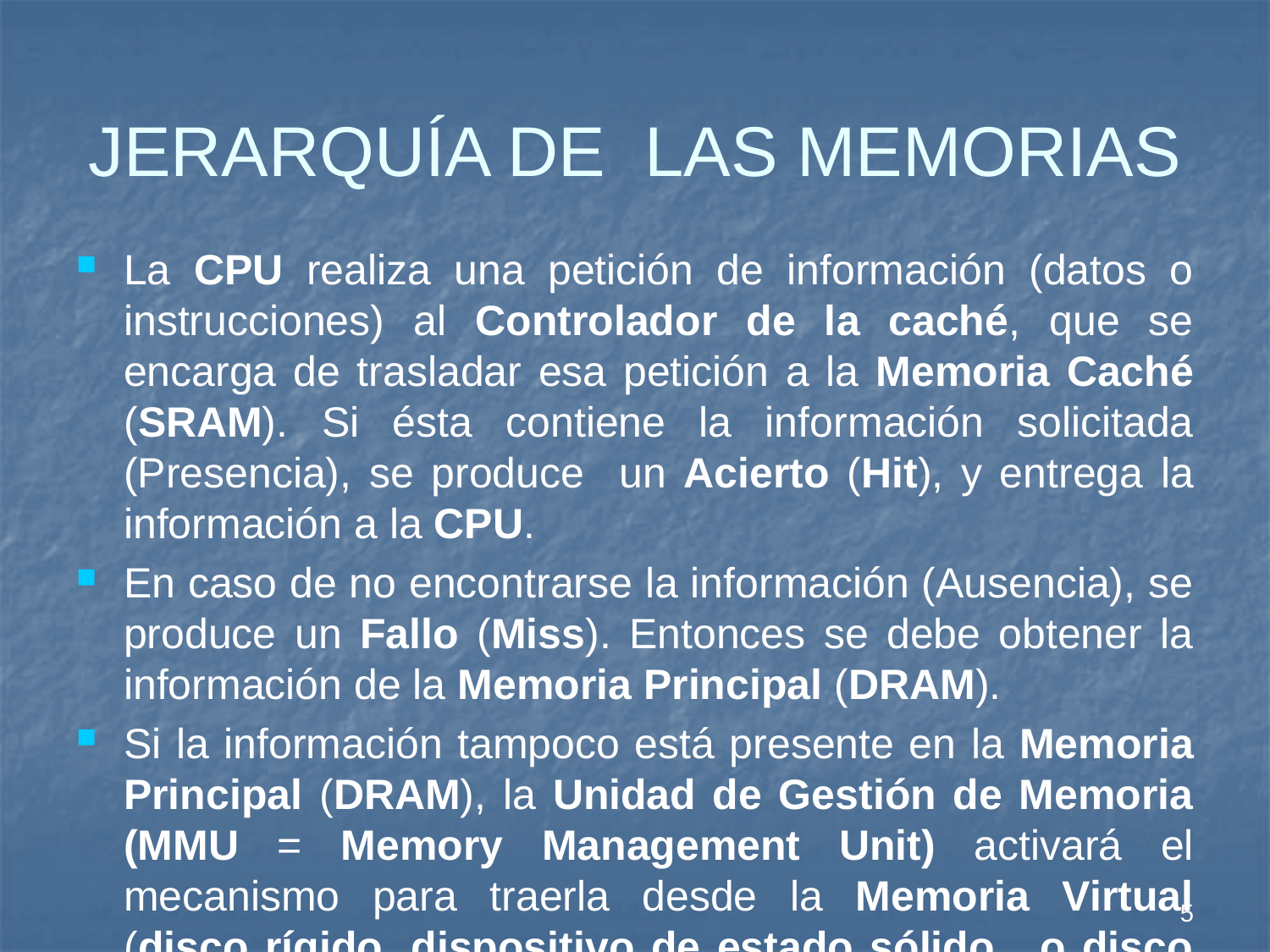

# JERARQUÍA DE  LAS MEMORIAS
La CPU realiza una petición de información (datos o instrucciones) al Controlador de la caché, que se encarga de trasladar esa petición a la Memoria Caché (SRAM). Si ésta contiene la información solicitada (Presencia), se produce  un Acierto (Hit), y entrega la información a la CPU.
En caso de no encontrarse la información (Ausencia), se produce un Fallo (Miss). Entonces se debe obtener la información de la Memoria Principal (DRAM).
Si la información tampoco está presente en la Memoria Principal (DRAM), la Unidad de Gestión de Memoria (MMU = Memory Management Unit) activará el mecanismo para traerla desde la Memoria Virtual (disco rígido, dispositivo de estado sólido , o disco rígido híbrido).

5